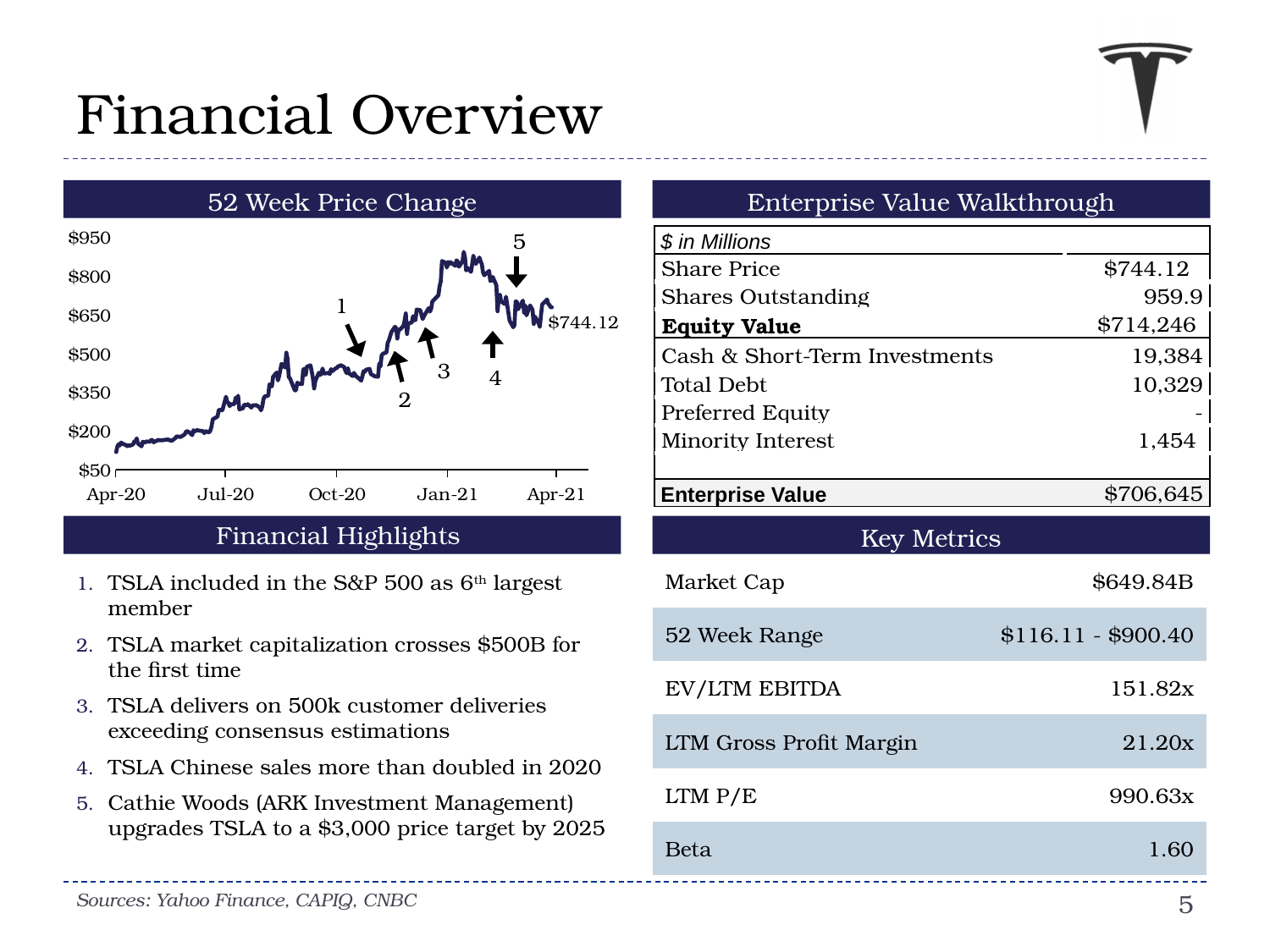

# Financial Overview
52 Week Price Change
Enterprise Value Walkthrough

### Chart

| Category |  |
|---|---|
| 43934 | 118.031998 |
| 43935 | 139.794006 |
| 43936 | 148.399994 |
| 43937 | 143.388 |
| 43938 | 154.455994 |
| 43941 | 146.539993 |
| 43942 | 146.024002 |
| 43943 | 140.796005 |
| 43944 | 145.520004 |
| 43945 | 142.162003 |
| 43948 | 147.522003 |
| 43949 | 159.128006 |
| 43950 | 158.033997 |
| 43951 | 171.037994 |
| 43952 | 151.0 |
| 43955 | 140.199997 |
| 43956 | 157.957993 |
| 43957 | 155.300003 |
| 43958 | 155.442001 |
| 43959 | 158.753998 |
| 43962 | 158.102005 |
| 43963 | 165.399994 |
| 43964 | 164.166 |
| 43965 | 156.0 |
| 43966 | 158.070007 |
| 43969 | 165.556 |
| 43970 | 163.033997 |
| 43971 | 164.100006 |
| 43972 | 163.199997 |
| 43973 | 164.434006 |
| 43977 | 166.899994 |
| 43978 | 164.171997 |
| 43979 | 162.701996 |
| 43980 | 161.75 |
| 43983 | 171.600006 |
| 43984 | 178.940002 |
| 43985 | 177.623993 |
| 43986 | 177.975998 |
| 43987 | 175.567993 |
| 43990 | 183.800003 |
| 43991 | 188.001999 |
| 43992 | 198.376007 |
| 43993 | 198.039993 |
| 43994 | 196.0 |
| 43997 | 183.557999 |
| 43998 | 202.369995 |
| 43999 | 197.542007 |
| 44000 | 200.600006 |
| 44001 | 202.556 |
| 44004 | 199.990005 |
| 44005 | 199.776001 |
| 44006 | 198.822006 |
| 44007 | 190.854004 |
| 44008 | 198.955994 |
| 44011 | 193.802002 |
| 44012 | 201.300003 |
| 44013 | 216.600006 |
| 44014 | 244.296005 |
| 44018 | 255.337997 |
| 44019 | 281.002014 |
| 44020 | 281.0 |
| 44021 | 279.39801 |
| 44022 | 279.200012 |
| 44025 | 331.799988 |
| 44026 | 311.200012 |
| 44027 | 308.600006 |
| 44028 | 295.432007 |
| 44029 | 302.690002 |
| 44032 | 303.802002 |
| 44033 | 327.985992 |
| 44034 | 319.799988 |
| 44035 | 335.790009 |
| 44036 | 283.201996 |
| 44039 | 287.0 |
| 44040 | 300.799988 |
| 44041 | 300.200012 |
| 44042 | 297.600006 |
| 44043 | 303.0 |
| 44046 | 289.839996 |
| 44047 | 299.002014 |
| 44048 | 298.597992 |
| 44049 | 298.165985 |
| 44050 | 299.90799 |
| 44053 | 289.600006 |
| 44054 | 279.200012 |
| 44055 | 294.0 |
| 44056 | 322.200012 |
| 44057 | 332.997986 |
| 44060 | 335.399994 |
| 44061 | 379.798004 |
| 44062 | 373.0 |
| 44063 | 372.135986 |
| 44064 | 408.951996 |
| 44067 | 425.256012 |
| 44068 | 394.977997 |
| 44069 | 412.0 |
| 44070 | 436.09201 |
| 44071 | 459.023987 |
| 44074 | 444.609985 |
| 44075 | 502.140015 |
| 44076 | 478.98999 |
| 44077 | 407.230011 |
| 44078 | 402.809998 |
| 44082 | 356.0 |
| 44083 | 356.600006 |
| 44084 | 386.209991 |
| 44085 | 381.940002 |
| 44088 | 380.950012 |
| 44089 | 436.559998 |
| 44090 | 439.869995 |
| 44091 | 415.600006 |
| 44092 | 447.940002 |
| 44095 | 453.130005 |
| 44096 | 429.600006 |
| 44097 | 405.160004 |
| 44098 | 363.799988 |
| 44099 | 393.470001 |
| 44102 | 424.619995 |
| 44103 | 416.0 |
| 44104 | 421.320007 |
| 44105 | 440.76001 |
| 44106 | 421.390015 |
| 44109 | 423.350006 |
| 44110 | 423.790009 |
| 44111 | 419.869995 |
| 44112 | 438.440002 |
| 44113 | 430.130005 |
| 44116 | 442.0 |
| 44117 | 443.350006 |
| 44118 | 449.779999 |
| 44119 | 450.309998 |
| 44120 | 454.440002 |
| 44123 | 446.23999 |
| 44124 | 431.75 |
| 44125 | 422.700012 |
| 44126 | 441.920013 |
| 44127 | 421.839996 |
| 44130 | 411.630005 |
| 44131 | 423.76001 |
| 44132 | 416.480011 |
| 44133 | 409.959991 |
| 44134 | 406.899994 |
| 44137 | 394.0 |
| 44138 | 409.730011 |
| 44139 | 430.619995 |
| 44140 | 428.299988 |
| 44141 | 436.100006 |
| 44144 | 439.5 |
| 44145 | 420.089996 |
| 44146 | 416.450012 |
| 44147 | 415.049988 |
| 44148 | 410.850006 |
| 44151 | 408.929993 |
| 44152 | 460.170013 |
| 44153 | 448.350006 |
| 44154 | 492.0 |
| 44155 | 497.98999 |
| 44158 | 503.5 |
| 44159 | 540.400024 |
| 44160 | 550.059998 |
| 44162 | 581.159973 |
| 44165 | 602.210022 |
| 44166 | 597.590027 |
| 44167 | 556.440002 |
| 44168 | 590.02002 |
| 44169 | 591.01001 |
| 44172 | 604.919983 |
| 44173 | 625.51001 |
| 44174 | 653.690002 |
| 44175 | 574.369995 |
| 44176 | 615.01001 |
| 44179 | 619.0 |
| 44180 | 643.280029 |
| 44181 | 628.22998 |
| 44182 | 628.190002 |
| 44183 | 668.900024 |
| 44186 | 666.23999 |
| 44187 | 648.0 |
| 44188 | 632.200012 |
| 44189 | 642.98999 |
| 44193 | 674.51001 |
| 44194 | 661.0 |
| 44195 | 672.0 |
| 44196 | 699.98999 |
| 44200 | 719.460022 |
| 44201 | 723.659973 |
| 44202 | 758.48999 |
| 44203 | 777.630005 |
| 44204 | 856.0 |
| 44207 | 849.400024 |
| 44208 | 831.0 |
| 44209 | 852.76001 |
| 44210 | 843.390015 |
| 44211 | 852.0 |
| 44215 | 837.799988 |
| 44216 | 858.73999 |
| 44217 | 855.0 |
| 44218 | 834.309998 |
| 44221 | 855.0 |
| 44222 | 891.380005 |
| 44223 | 870.349976 |
| 44224 | 820.0 |
| 44225 | 830.0 |
| 44228 | 814.289978 |
| 44229 | 844.679993 |
| 44230 | 877.02002 |
| 44231 | 855.0 |
| 44232 | 845.0 |
| 44235 | 869.669983 |
| 44236 | 855.119995 |
| 44237 | 843.640015 |
| 44238 | 812.440002 |
| 44239 | 801.26001 |
| 44243 | 818.0 |
| 44244 | 779.090027 |
| 44245 | 780.900024 |
| 44246 | 795.0 |
| 44249 | 762.640015 |
| 44250 | 662.130005 |
| 44251 | 711.849976 |
| 44252 | 726.150024 |
| 44253 | 700.0 |
| 44256 | 690.109985 |
| 44257 | 718.280029 |
| 44258 | 687.98999 |
| 44259 | 655.799988 |
| 44260 | 626.059998 |
| 44263 | 600.549988 |
| 44264 | 608.179993 |
| 44265 | 700.299988 |
| 44266 | 699.400024 |
| 44267 | 670.0 |
| 44270 | 694.090027 |
| 44271 | 703.349976 |
| 44272 | 656.869995 |
| 44273 | 684.289978 |
| 44274 | 646.599976 |
| 44277 | 684.590027 |
| 44278 | 675.77002 |
| 44279 | 667.909973 |
| 44280 | 613.0 |
| 44281 | 641.869995 |
| 44284 | 615.640015 |
| 44285 | 601.75 |
| 44286 | 646.619995 |
| 44287 | 688.369995 |
| 44291 | 707.710022 |
| 44292 | 690.299988 |
| 44293 | 687.0 |
| 44294 | 677.380005 |
| 44295 | 677.77002 |
5
1
3
4
2
| $ in Millions |  |  |
| --- | --- | --- |
| Share Price | $744.12. | $714,246 |
| Shares Outstanding | 959.9. | 959,853,504 |
| Equity Value | $714,246. | $706,645 |
| Cash & Short-Term Investments | 19,384. | 19,384 |
| Total Debt | 10,329. | 10,329 |
| Preferred Equity | -. | - |
| Minority Interest | 1,454 . | 1,454 |
|  |  |  |
| Enterprise Value |  | $706,645. |
$744.12
Financial Highlights
Key Metrics
| Market Cap | $649.84B |
| --- | --- |
| 52 Week Range | $116.11 - $900.40 |
| EV/LTM EBITDA | 151.82x |
| LTM Gross Profit Margin | 21.20x |
| LTM P/E | 990.63x |
| Beta | 1.60 |

### Chart

| Category |
|---|
TSLA included in the S&P 500 as 6th largest member
TSLA market capitalization crosses $500B for the first time
TSLA delivers on 500k customer deliveries exceeding consensus estimations
TSLA Chinese sales more than doubled in 2020
Cathie Woods (ARK Investment Management) upgrades TSLA to a $3,000 price target by 2025

Sources: Yahoo Finance, CAPIQ, CNBC
5